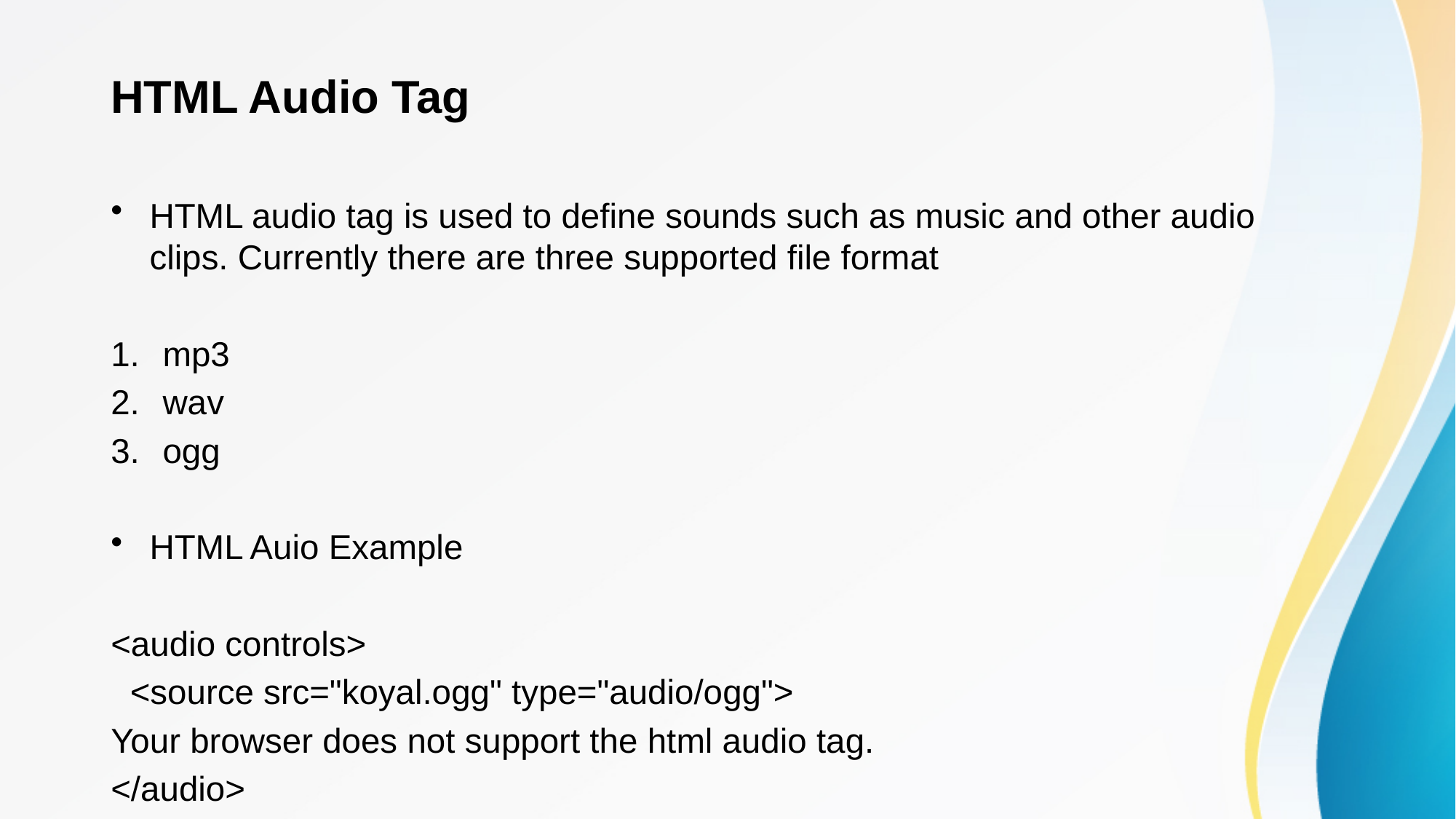

HTML Audio Tag

HTML audio tag is used to define sounds such as music and other audio clips. Currently there are three supported file format

mp3
wav
ogg

HTML Auio Example

<audio controls>
  <source src="koyal.ogg" type="audio/ogg">
Your browser does not support the html audio tag.
</audio>